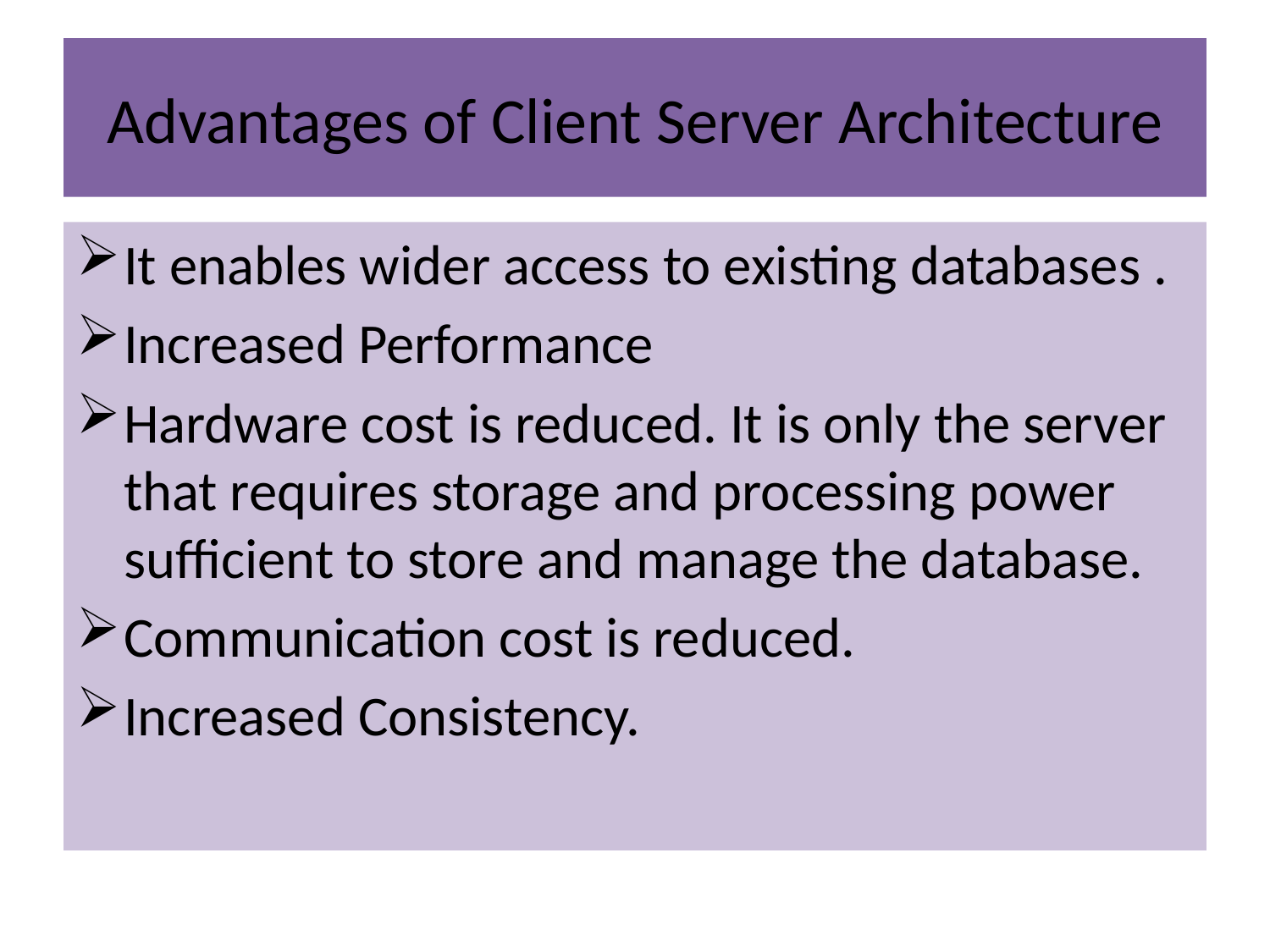

# Advantages of Client Server Architecture
It enables wider access to existing databases .
Increased Performance
Hardware cost is reduced. It is only the server that requires storage and processing power sufficient to store and manage the database.
Communication cost is reduced.
Increased Consistency.